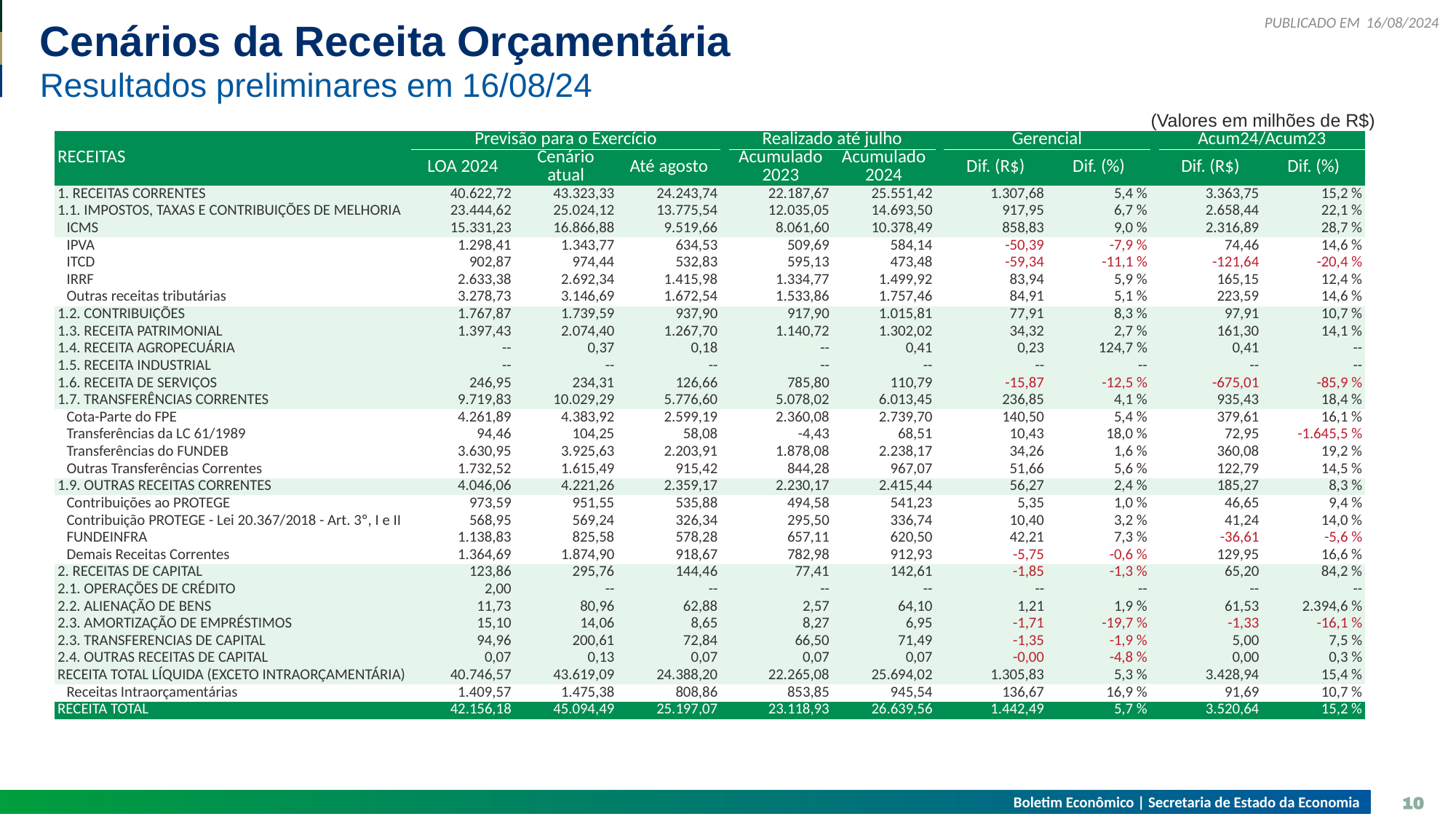

16/08/2024
# Cenários da Receita Orçamentária
Resultados preliminares em 16/08/24
(Valores em milhões de R$)
| RECEITAS | Previsão para o Exercício | Previsão para o Exercício | Previsão para o Exercício |  | Realizado até julho | Realizado até julho |  | Gerencial | Gerencial |  | Acum24/Acum23 | Acum24/Acum23 |
| --- | --- | --- | --- | --- | --- | --- | --- | --- | --- | --- | --- | --- |
| RECEITAS | LOA 2024 | Cenário atual | Até agosto |  | Acumulado 2023 | Acumulado 2024 |  | Dif. (R$) | Dif. (%) |  | Dif. (R$) | Dif. (%) |
| 1. RECEITAS CORRENTES | 40.622,72 | 43.323,33 | 24.243,74 |  | 22.187,67 | 25.551,42 |  | 1.307,68 | 5,4 % |  | 3.363,75 | 15,2 % |
| 1.1. IMPOSTOS, TAXAS E CONTRIBUIÇÕES DE MELHORIA | 23.444,62 | 25.024,12 | 13.775,54 |  | 12.035,05 | 14.693,50 |  | 917,95 | 6,7 % |  | 2.658,44 | 22,1 % |
| ICMS | 15.331,23 | 16.866,88 | 9.519,66 |  | 8.061,60 | 10.378,49 |  | 858,83 | 9,0 % |  | 2.316,89 | 28,7 % |
| IPVA | 1.298,41 | 1.343,77 | 634,53 |  | 509,69 | 584,14 |  | -50,39 | -7,9 % |  | 74,46 | 14,6 % |
| ITCD | 902,87 | 974,44 | 532,83 |  | 595,13 | 473,48 |  | -59,34 | -11,1 % |  | -121,64 | -20,4 % |
| IRRF | 2.633,38 | 2.692,34 | 1.415,98 |  | 1.334,77 | 1.499,92 |  | 83,94 | 5,9 % |  | 165,15 | 12,4 % |
| Outras receitas tributárias | 3.278,73 | 3.146,69 | 1.672,54 |  | 1.533,86 | 1.757,46 |  | 84,91 | 5,1 % |  | 223,59 | 14,6 % |
| 1.2. CONTRIBUIÇÕES | 1.767,87 | 1.739,59 | 937,90 |  | 917,90 | 1.015,81 |  | 77,91 | 8,3 % |  | 97,91 | 10,7 % |
| 1.3. RECEITA PATRIMONIAL | 1.397,43 | 2.074,40 | 1.267,70 |  | 1.140,72 | 1.302,02 |  | 34,32 | 2,7 % |  | 161,30 | 14,1 % |
| 1.4. RECEITA AGROPECUÁRIA | -- | 0,37 | 0,18 |  | -- | 0,41 |  | 0,23 | 124,7 % |  | 0,41 | -- |
| 1.5. RECEITA INDUSTRIAL | -- | -- | -- |  | -- | -- |  | -- | -- |  | -- | -- |
| 1.6. RECEITA DE SERVIÇOS | 246,95 | 234,31 | 126,66 |  | 785,80 | 110,79 |  | -15,87 | -12,5 % |  | -675,01 | -85,9 % |
| 1.7. TRANSFERÊNCIAS CORRENTES | 9.719,83 | 10.029,29 | 5.776,60 |  | 5.078,02 | 6.013,45 |  | 236,85 | 4,1 % |  | 935,43 | 18,4 % |
| Cota-Parte do FPE | 4.261,89 | 4.383,92 | 2.599,19 |  | 2.360,08 | 2.739,70 |  | 140,50 | 5,4 % |  | 379,61 | 16,1 % |
| Transferências da LC 61/1989 | 94,46 | 104,25 | 58,08 |  | -4,43 | 68,51 |  | 10,43 | 18,0 % |  | 72,95 | -1.645,5 % |
| Transferências do FUNDEB | 3.630,95 | 3.925,63 | 2.203,91 |  | 1.878,08 | 2.238,17 |  | 34,26 | 1,6 % |  | 360,08 | 19,2 % |
| Outras Transferências Correntes | 1.732,52 | 1.615,49 | 915,42 |  | 844,28 | 967,07 |  | 51,66 | 5,6 % |  | 122,79 | 14,5 % |
| 1.9. OUTRAS RECEITAS CORRENTES | 4.046,06 | 4.221,26 | 2.359,17 |  | 2.230,17 | 2.415,44 |  | 56,27 | 2,4 % |  | 185,27 | 8,3 % |
| Contribuições ao PROTEGE | 973,59 | 951,55 | 535,88 |  | 494,58 | 541,23 |  | 5,35 | 1,0 % |  | 46,65 | 9,4 % |
| Contribuição PROTEGE - Lei 20.367/2018 - Art. 3º, I e II | 568,95 | 569,24 | 326,34 |  | 295,50 | 336,74 |  | 10,40 | 3,2 % |  | 41,24 | 14,0 % |
| FUNDEINFRA | 1.138,83 | 825,58 | 578,28 |  | 657,11 | 620,50 |  | 42,21 | 7,3 % |  | -36,61 | -5,6 % |
| Demais Receitas Correntes | 1.364,69 | 1.874,90 | 918,67 |  | 782,98 | 912,93 |  | -5,75 | -0,6 % |  | 129,95 | 16,6 % |
| 2. RECEITAS DE CAPITAL | 123,86 | 295,76 | 144,46 |  | 77,41 | 142,61 |  | -1,85 | -1,3 % |  | 65,20 | 84,2 % |
| 2.1. OPERAÇÕES DE CRÉDITO | 2,00 | -- | -- |  | -- | -- |  | -- | -- |  | -- | -- |
| 2.2. ALIENAÇÃO DE BENS | 11,73 | 80,96 | 62,88 |  | 2,57 | 64,10 |  | 1,21 | 1,9 % |  | 61,53 | 2.394,6 % |
| 2.3. AMORTIZAÇÃO DE EMPRÉSTIMOS | 15,10 | 14,06 | 8,65 |  | 8,27 | 6,95 |  | -1,71 | -19,7 % |  | -1,33 | -16,1 % |
| 2.3. TRANSFERENCIAS DE CAPITAL | 94,96 | 200,61 | 72,84 |  | 66,50 | 71,49 |  | -1,35 | -1,9 % |  | 5,00 | 7,5 % |
| 2.4. OUTRAS RECEITAS DE CAPITAL | 0,07 | 0,13 | 0,07 |  | 0,07 | 0,07 |  | -0,00 | -4,8 % |  | 0,00 | 0,3 % |
| RECEITA TOTAL LÍQUIDA (EXCETO INTRAORÇAMENTÁRIA) | 40.746,57 | 43.619,09 | 24.388,20 |  | 22.265,08 | 25.694,02 |  | 1.305,83 | 5,3 % |  | 3.428,94 | 15,4 % |
| Receitas Intraorçamentárias | 1.409,57 | 1.475,38 | 808,86 |  | 853,85 | 945,54 |  | 136,67 | 16,9 % |  | 91,69 | 10,7 % |
| RECEITA TOTAL | 42.156,18 | 45.094,49 | 25.197,07 |  | 23.118,93 | 26.639,56 |  | 1.442,49 | 5,7 % |  | 3.520,64 | 15,2 % |
Boletim Econômico | Secretaria de Estado da Economia
10